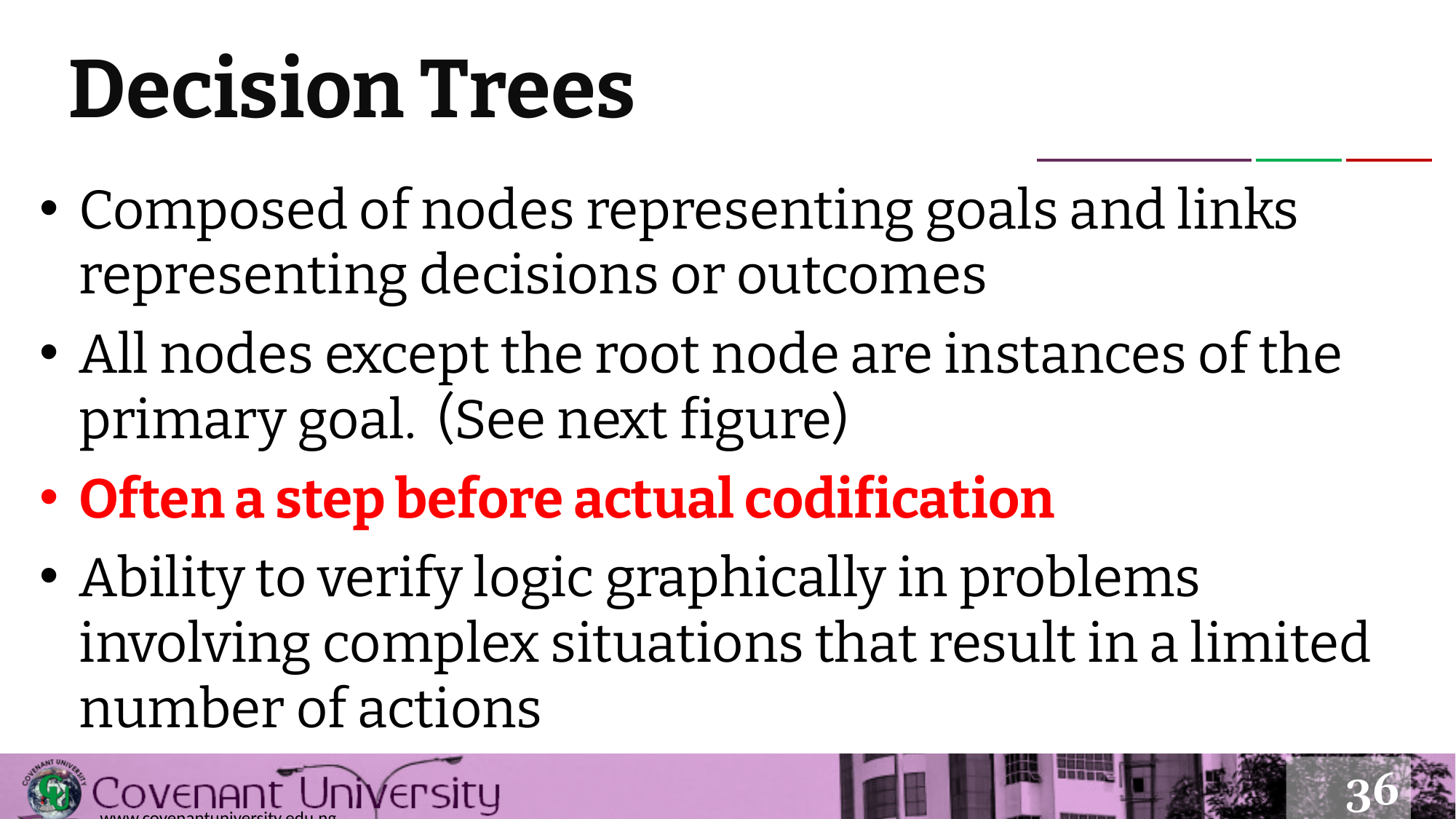

# Decision Trees
Composed of nodes representing goals and links representing decisions or outcomes
All nodes except the root node are instances of the primary goal.  (See next figure)
Often a step before actual codification
Ability to verify logic graphically in problems involving complex situations that result in a limited number of actions